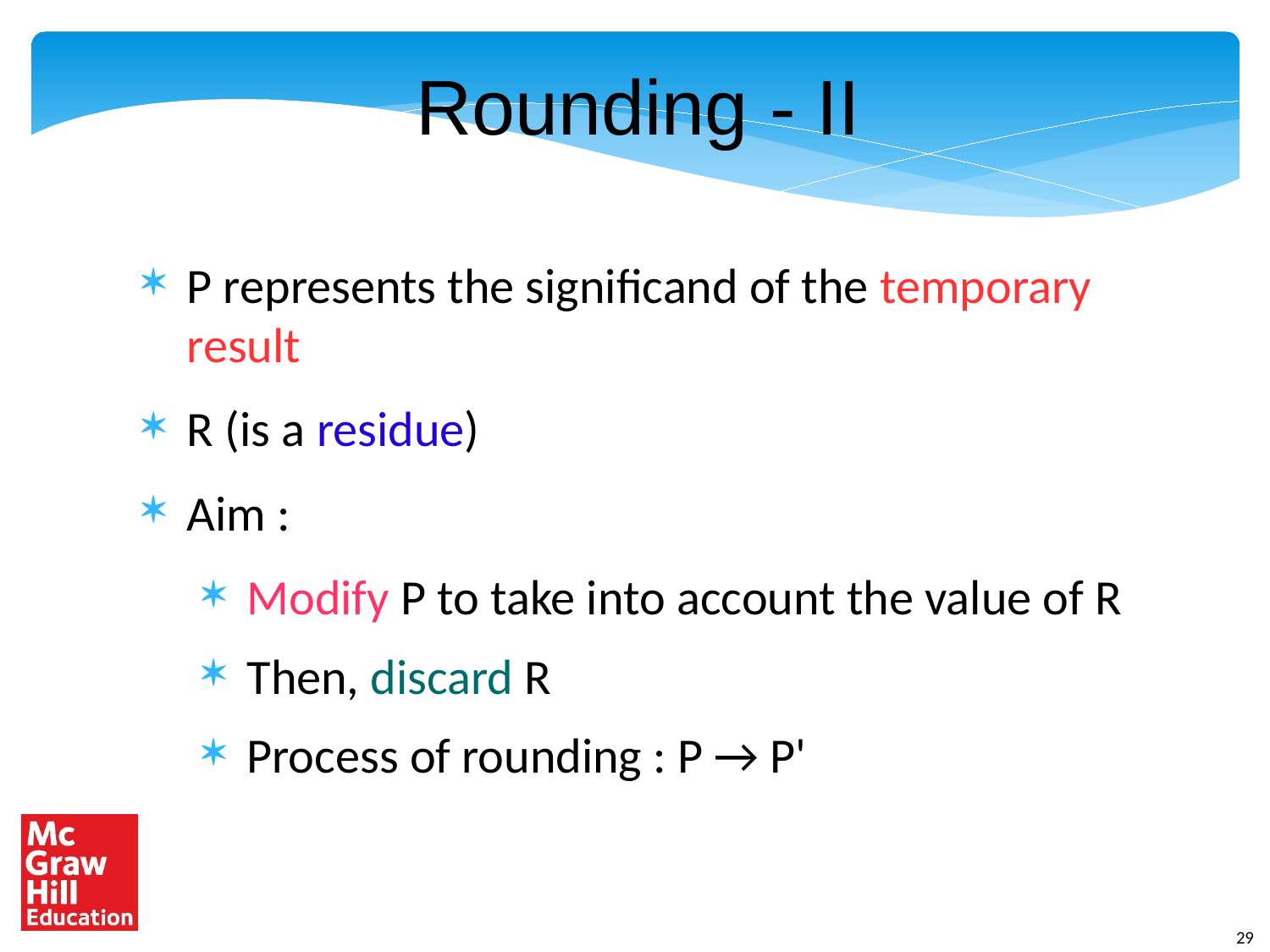

Rounding - II
P represents the significand of the temporary result
R (is a residue)
Aim :
Modify P to take into account the value of R
Then, discard R
Process of rounding : P → P'